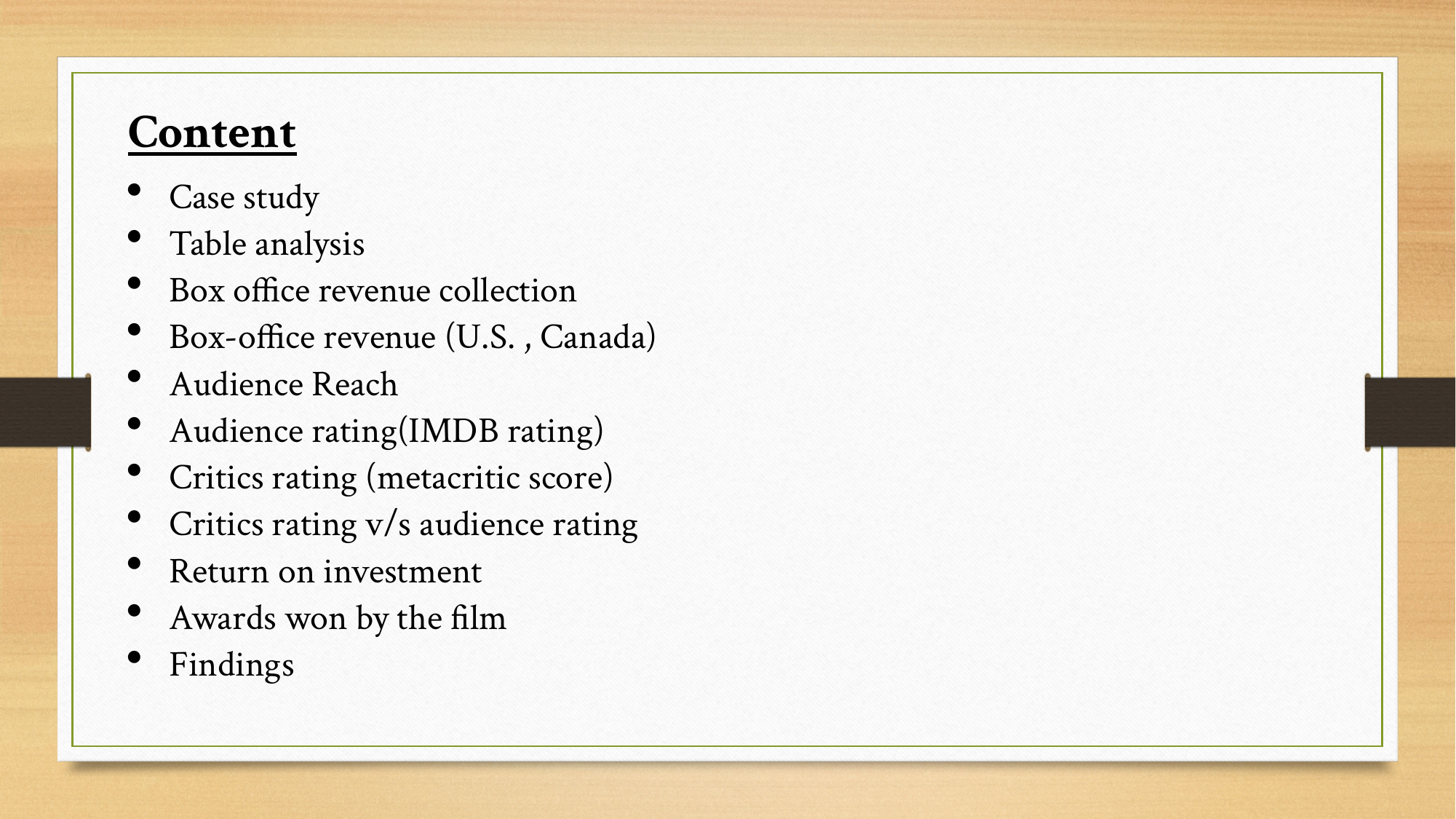

Content
Case study
Table analysis
Box office revenue collection
Box-office revenue (U.S. , Canada)
Audience Reach
Audience rating(IMDB rating)
Critics rating (metacritic score)
Critics rating v/s audience rating
Return on investment
Awards won by the film
Findings